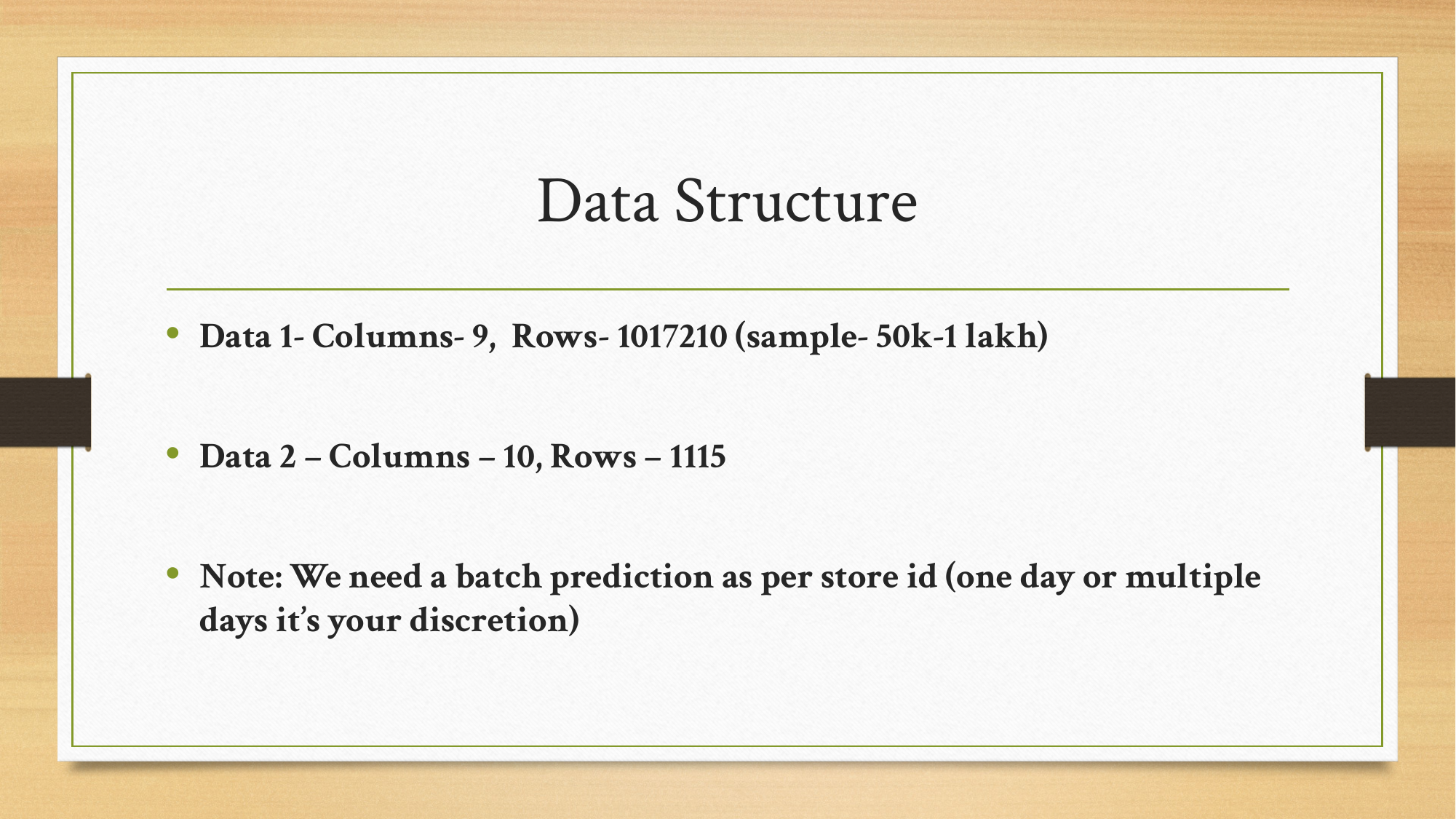

# Data Structure
Data 1- Columns- 9,  Rows- 1017210 (sample- 50k-1 lakh)

Data 2 – Columns – 10, Rows – 1115

Note: We need a batch prediction as per store id (one day or multiple days it’s your discretion)